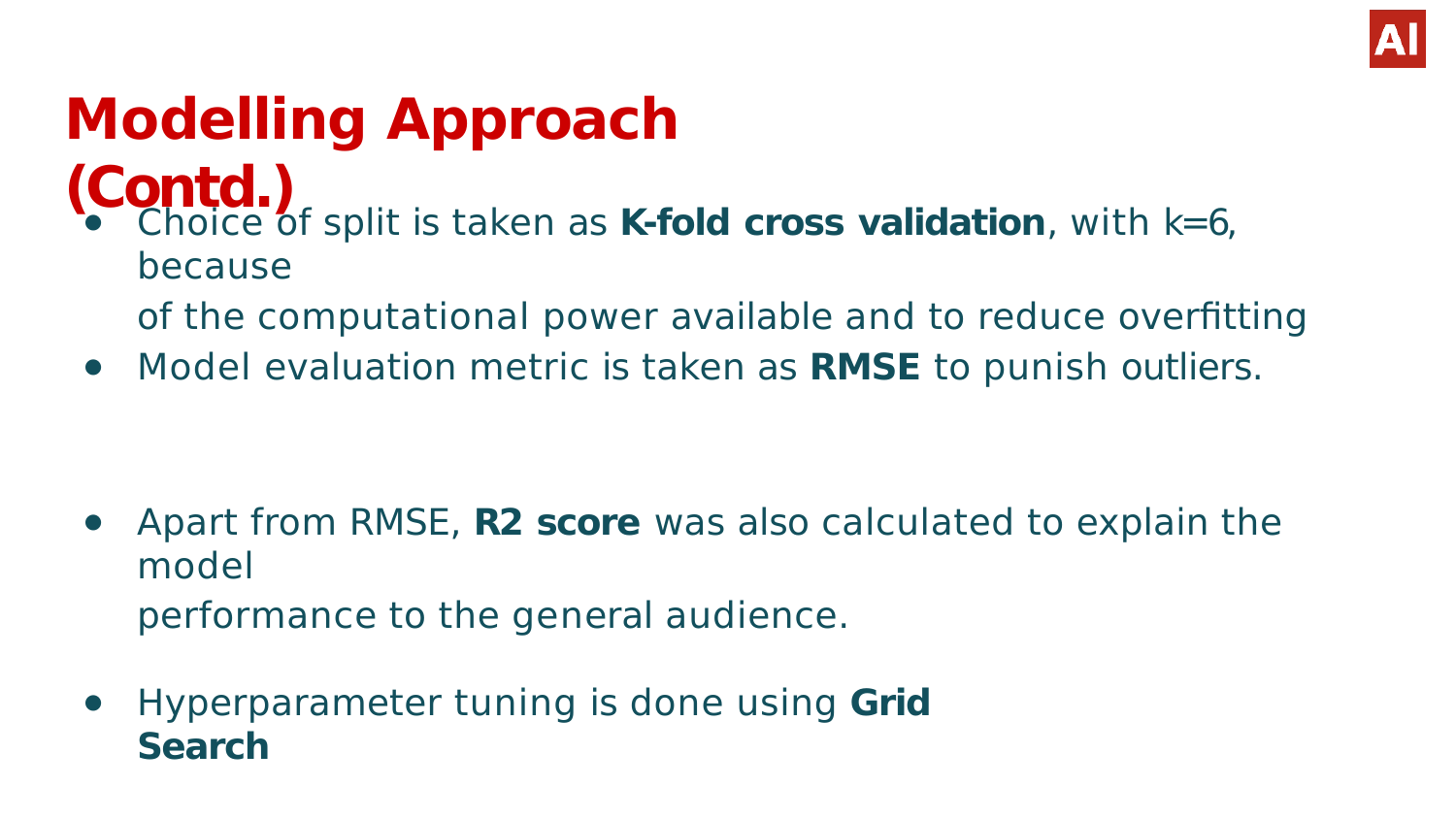

# Modelling Approach (Contd.)
Choice of split is taken as K-fold cross validation, with k=6, because
of the computational power available and to reduce overfitting
Model evaluation metric is taken as RMSE to punish outliers.
Apart from RMSE, R2 score was also calculated to explain the model
performance to the general audience.
Hyperparameter tuning is done using Grid Search